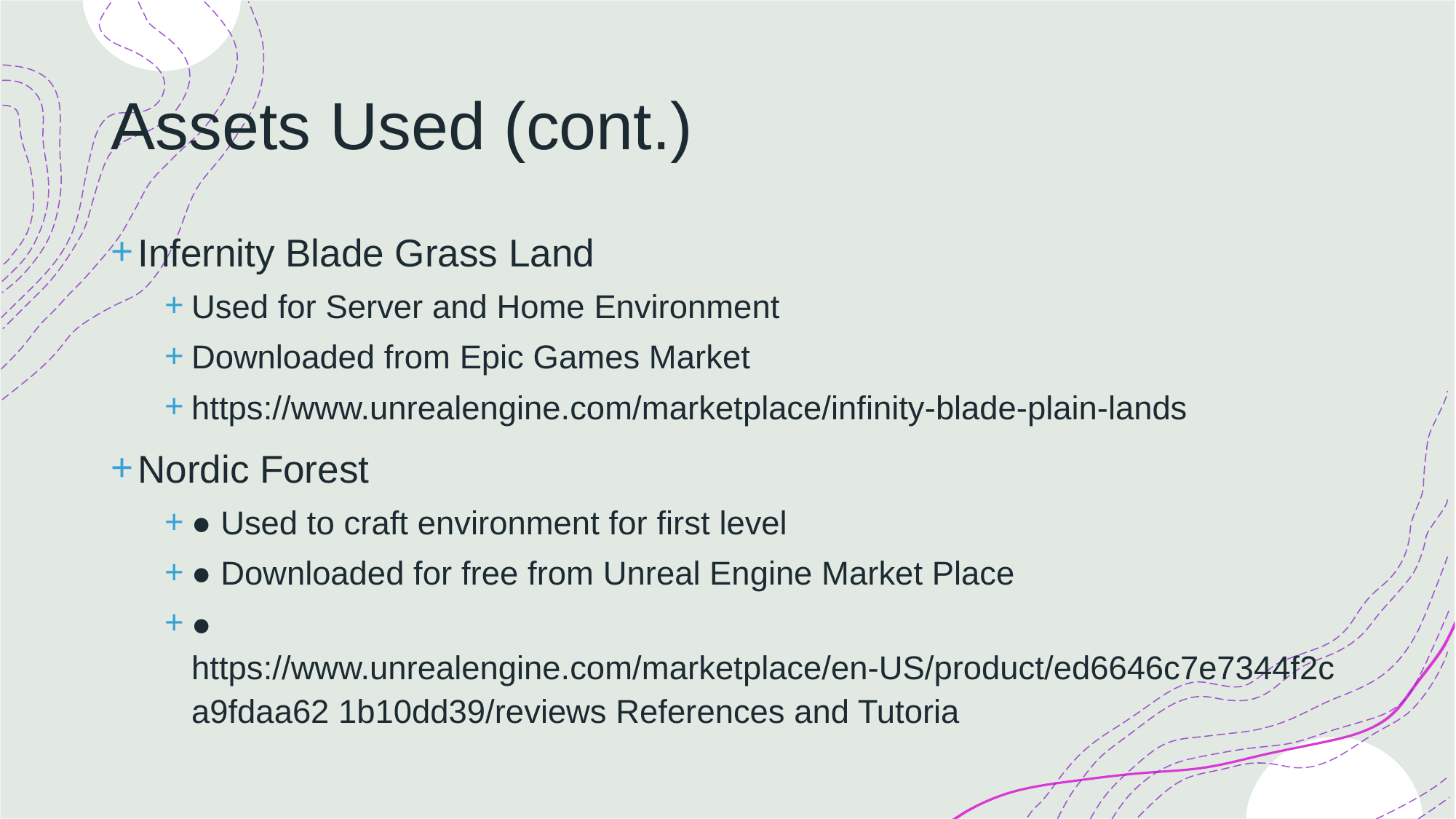

# Assets Used (cont.)
Infernity Blade Grass Land
Used for Server and Home Environment
Downloaded from Epic Games Market
https://www.unrealengine.com/marketplace/infinity-blade-plain-lands
Nordic Forest
● Used to craft environment for first level
● Downloaded for free from Unreal Engine Market Place
● https://www.unrealengine.com/marketplace/en-US/product/ed6646c7e7344f2ca9fdaa62 1b10dd39/reviews References and Tutoria